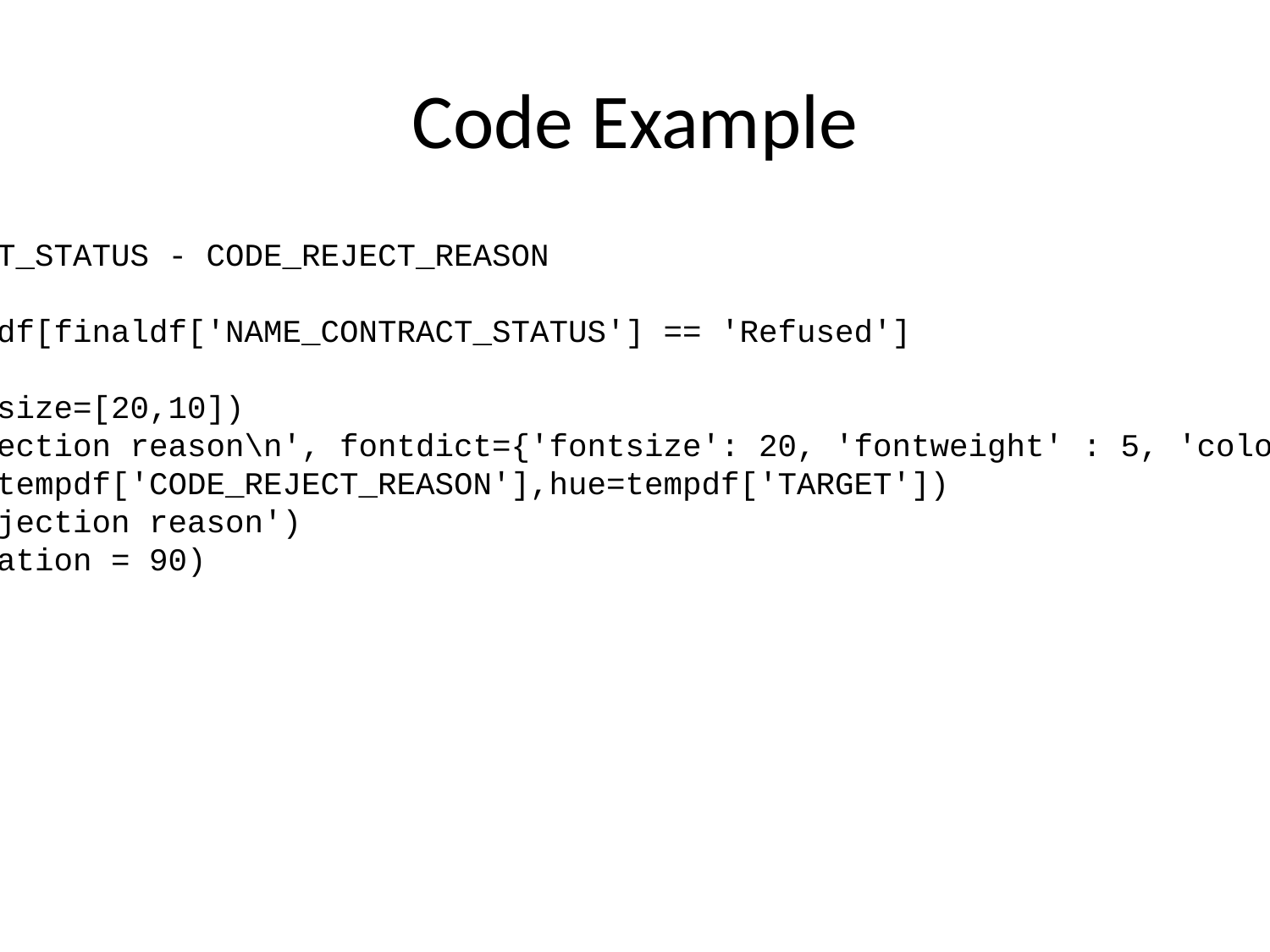

# Code Example

# NAME_CONTRACT_STATUS - CODE_REJECT_REASON tempdf = finaldf[finaldf['NAME_CONTRACT_STATUS'] == 'Refused'] plt.figure(figsize=[20,10]) plt.title('Rejection reason\n', fontdict={'fontsize': 20, 'fontweight' : 5, 'color' : 'Brown'}) sns.countplot(tempdf['CODE_REJECT_REASON'],hue=tempdf['TARGET']) plt.xlabel('Rejection reason') plt.xticks(rotation = 90) plt.show()